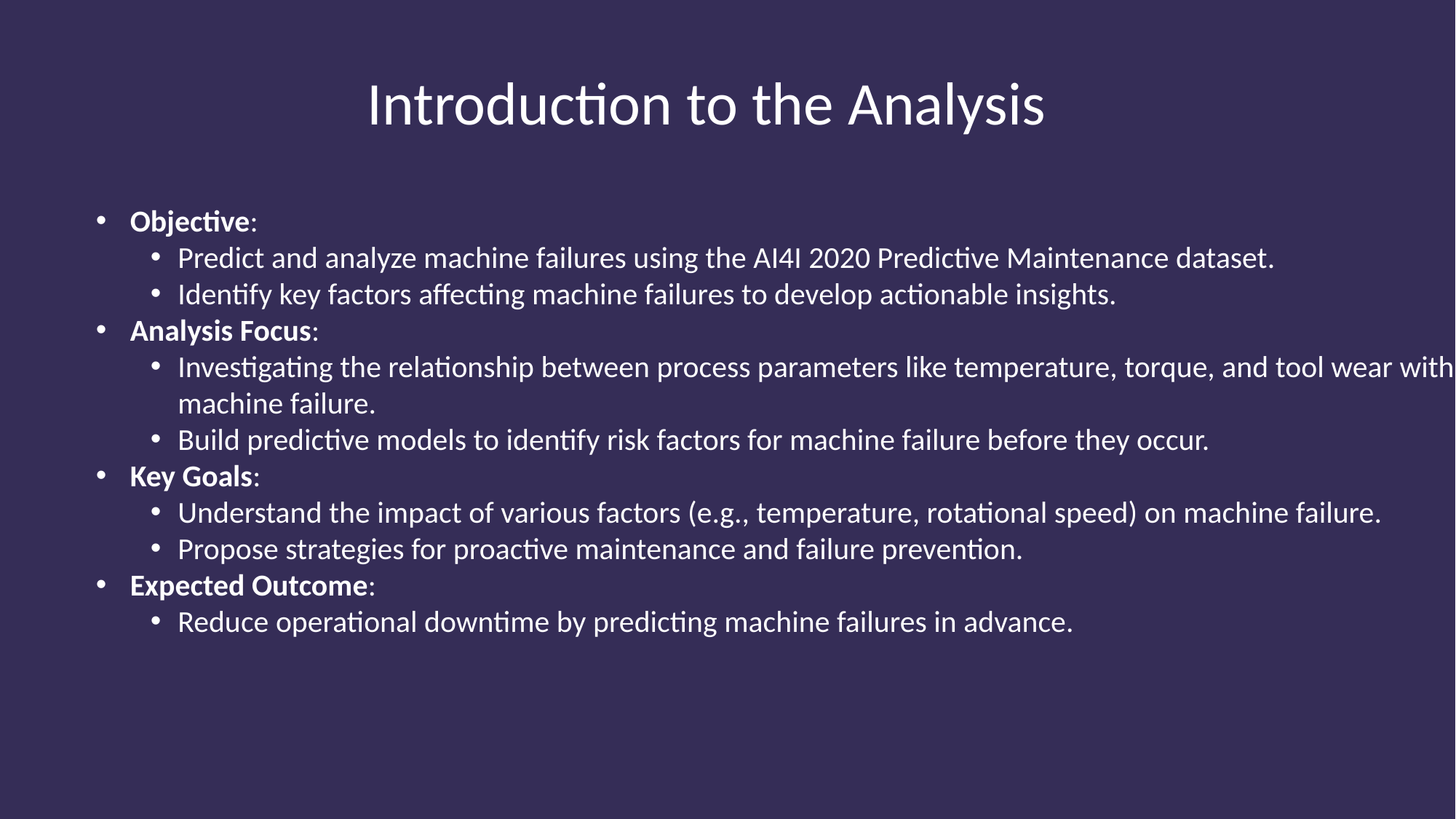

Introduction to the Analysis

Objective:
Predict and analyze machine failures using the AI4I 2020 Predictive Maintenance dataset.
Identify key factors affecting machine failures to develop actionable insights.
Analysis Focus:
Investigating the relationship between process parameters like temperature, torque, and tool wear with machine failure.
Build predictive models to identify risk factors for machine failure before they occur.
Key Goals:
Understand the impact of various factors (e.g., temperature, rotational speed) on machine failure.
Propose strategies for proactive maintenance and failure prevention.
Expected Outcome:
Reduce operational downtime by predicting machine failures in advance.